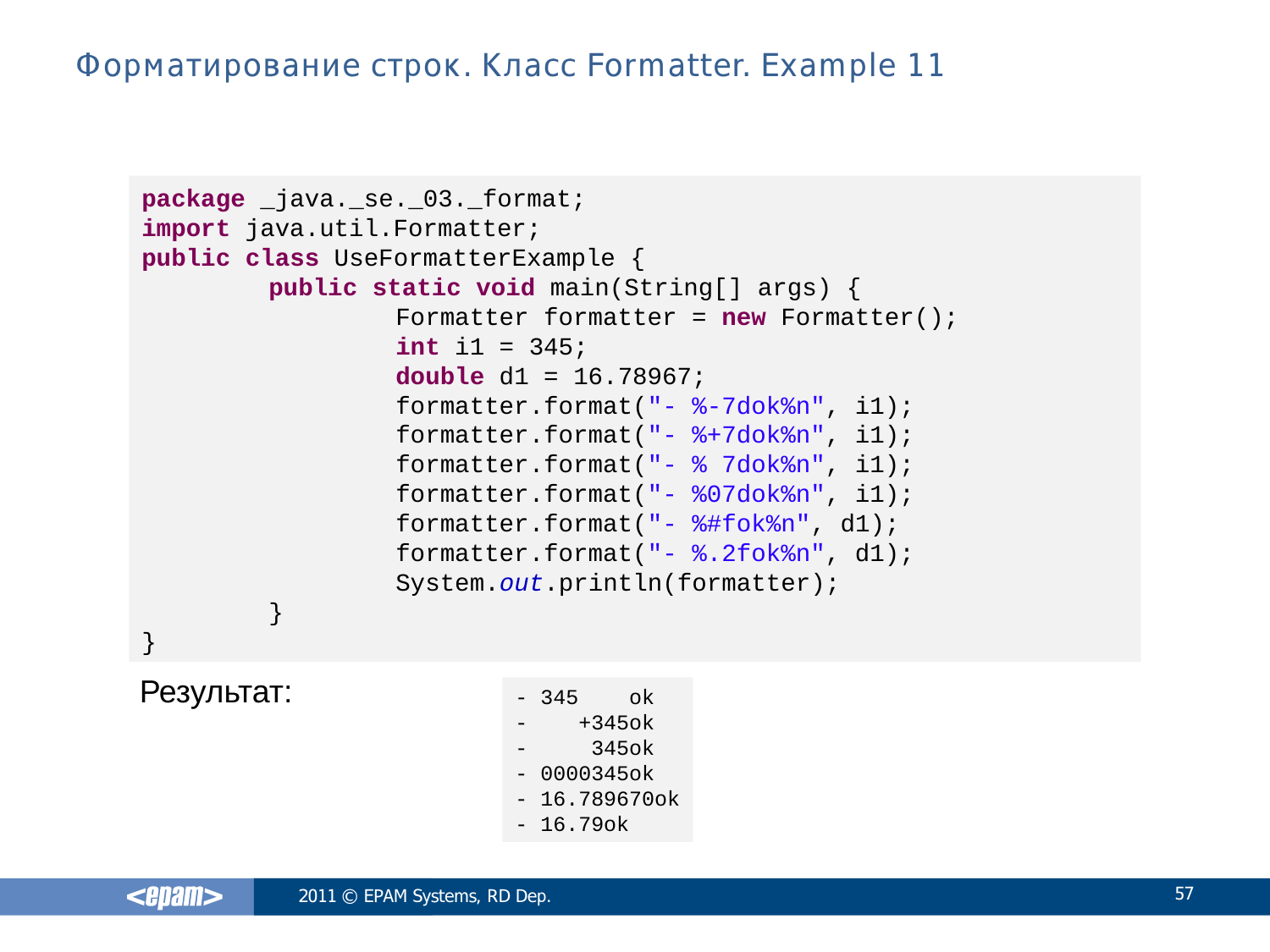

# Форматирование строк. Класс Formatter. Example 11
package _java._se._03._format;
import java.util.Formatter;
public class UseFormatterExample {
	public static void main(String[] args) {
		Formatter formatter = new Formatter();
		int i1 = 345;
		double d1 = 16.78967;
		formatter.format("- %-7dok%n", i1);
		formatter.format("- %+7dok%n", i1);
		formatter.format("- % 7dok%n", i1);
		formatter.format("- %07dok%n", i1);
		formatter.format("- %#fok%n", d1);
		formatter.format("- %.2fok%n", d1);
		System.out.println(formatter);
	}
}
Результат:
- 345    ok
-    +345ok
-     345ok
- 0000345ok
- 16.789670ok
- 16.79ok
57
2011 © EPAM Systems, RD Dep.